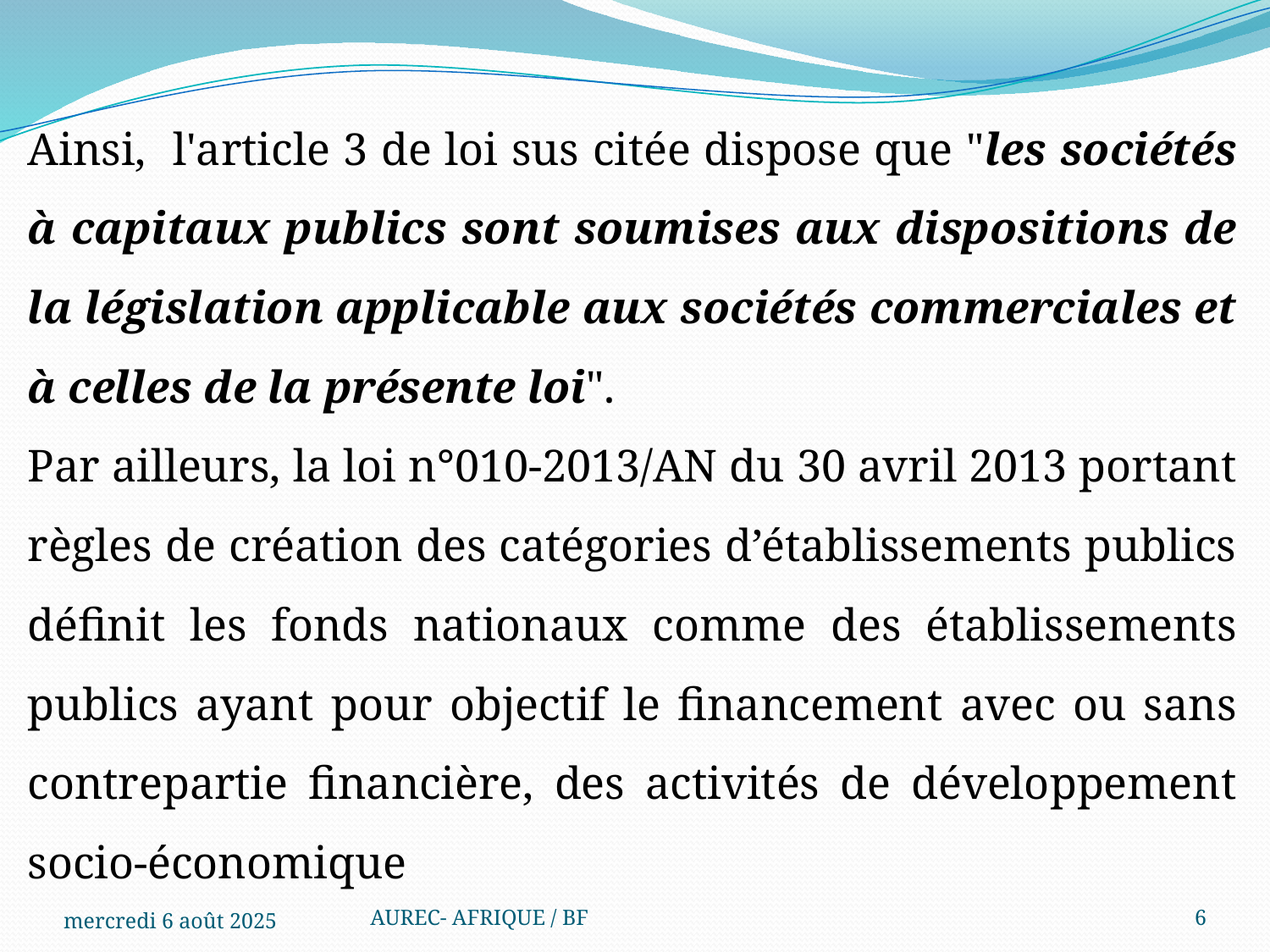

Ainsi,  l'article 3 de loi sus citée dispose que "les sociétés à capitaux publics sont soumises aux dispositions de la législation applicable aux sociétés commerciales et à celles de la présente loi".
Par ailleurs, la loi n°010-2013/AN du 30 avril 2013 portant règles de création des catégories d’établissements publics définit les fonds nationaux comme des établissements publics ayant pour objectif le financement avec ou sans contrepartie financière, des activités de développement socio-économique

mercredi 6 août 2025
AUREC- AFRIQUE / BF
6